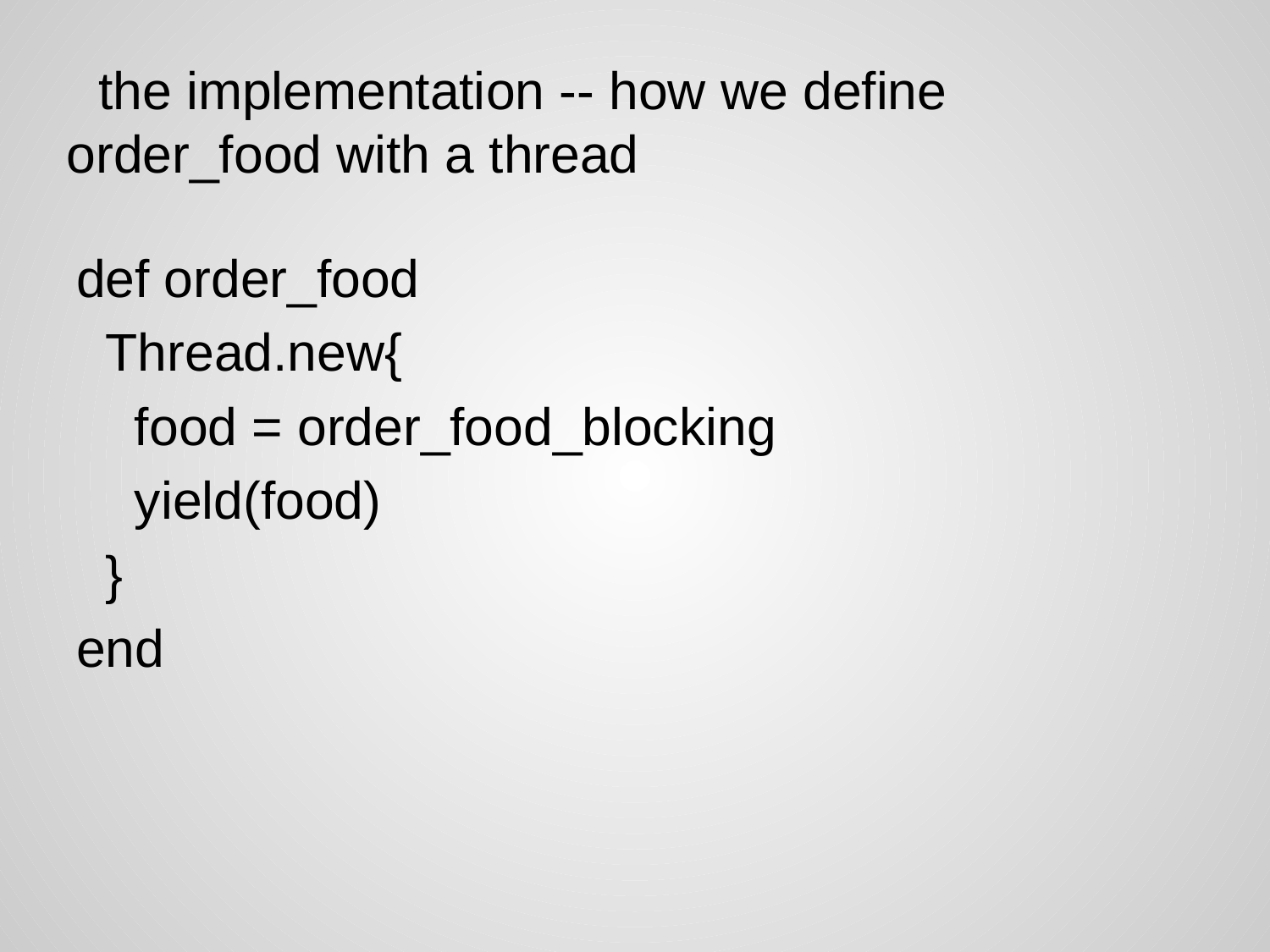

# the implementation -- how we define order_food with a thread
def order_food
  Thread.new{
    food = order_food_blocking
    yield(food)
  }
end